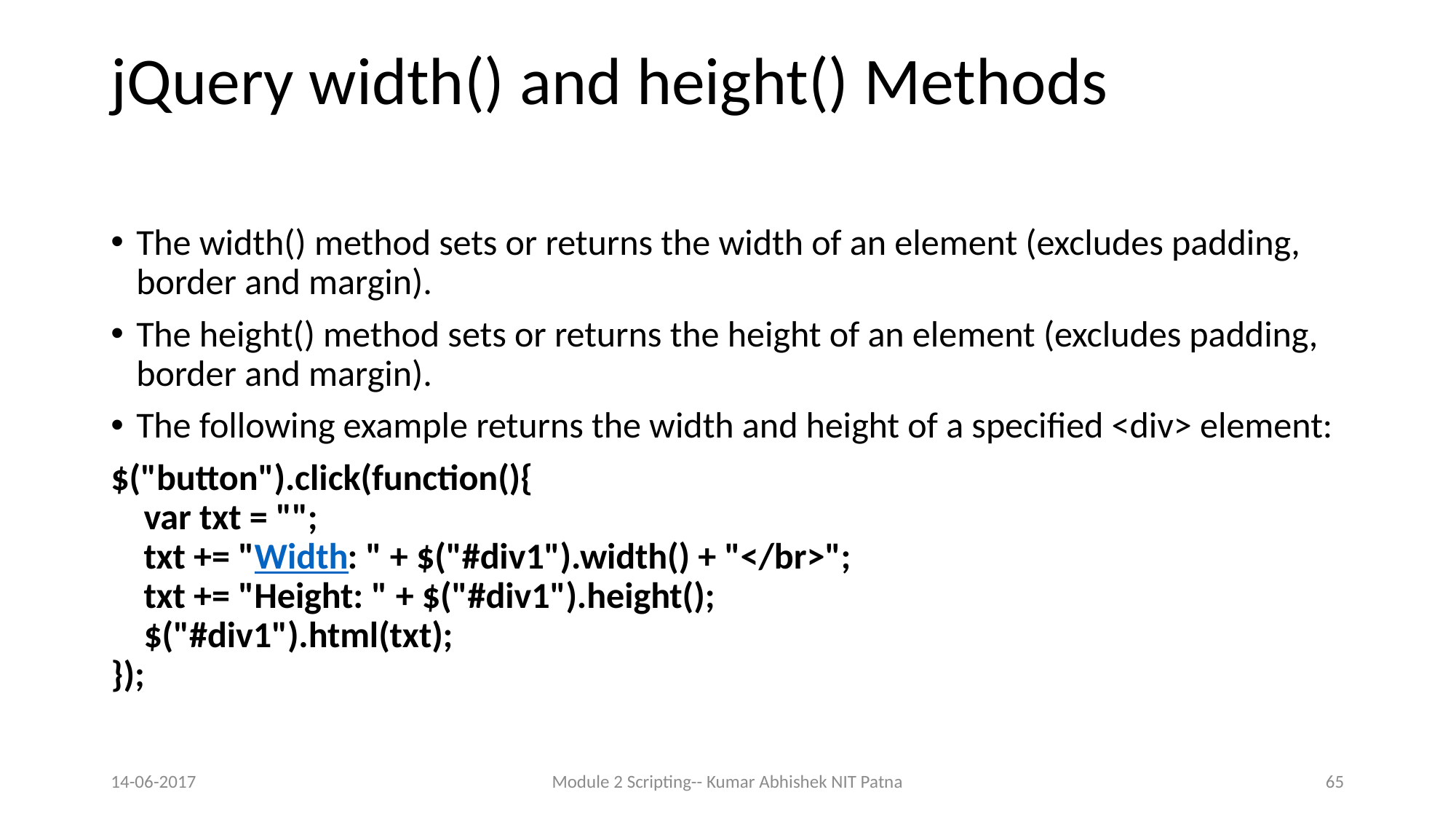

# jQuery width() and height() Methods
The width() method sets or returns the width of an element (excludes padding, border and margin).
The height() method sets or returns the height of an element (excludes padding, border and margin).
The following example returns the width and height of a specified <div> element:
$("button").click(function(){
    var txt = "";
    txt += "Width: " + $("#div1").width() + "</br>";
    txt += "Height: " + $("#div1").height();
    $("#div1").html(txt);
});

14-06-2017
Module 2 Scripting-- Kumar Abhishek NIT Patna
65